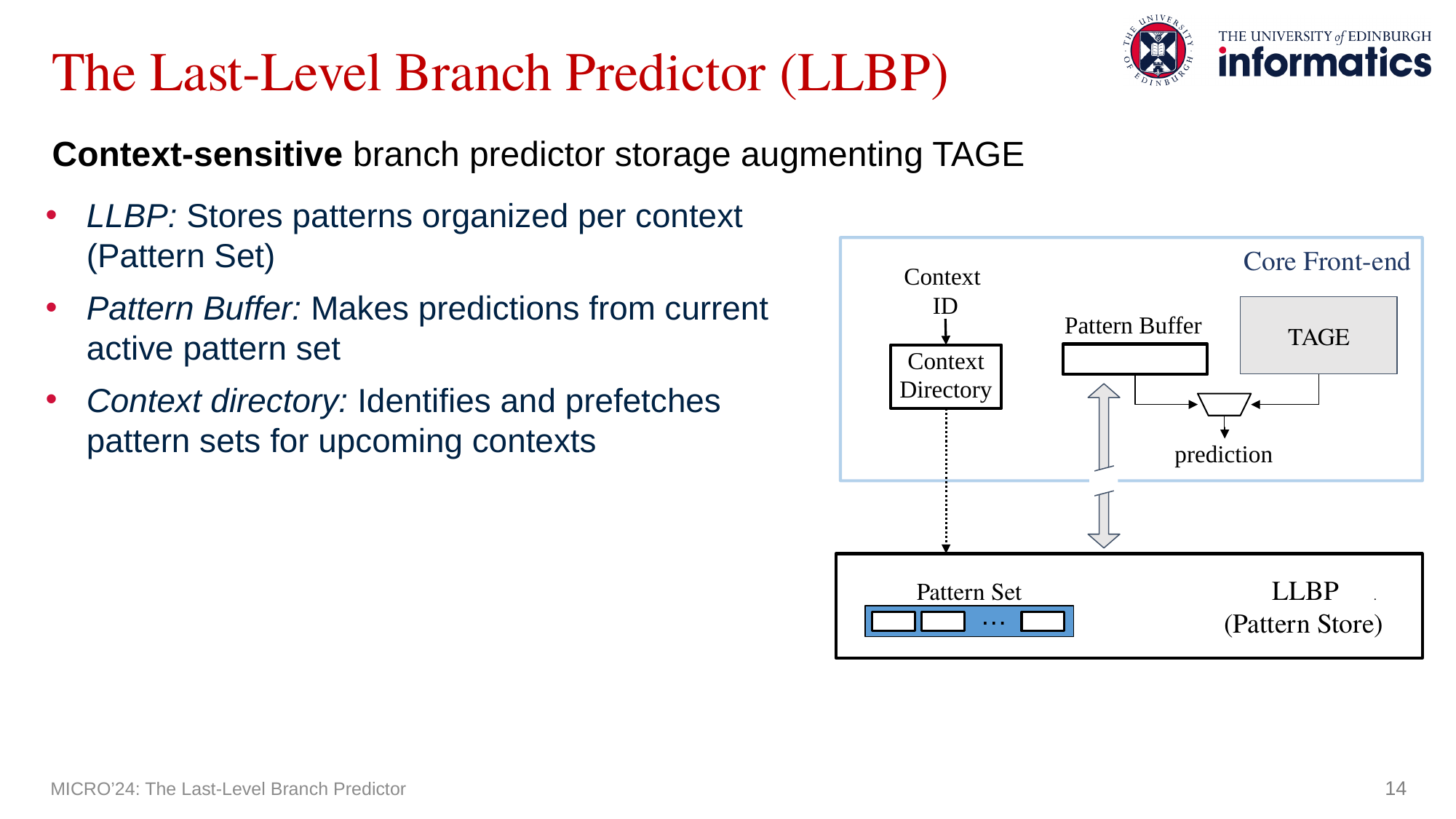

# The Last-Level Branch Predictor (LLBP)
Context-sensitive branch predictor storage augmenting TAGE
LLBP: Stores patterns organized per context (Pattern Set)
Pattern Buffer: Makes predictions from current active pattern set
Context directory: Identifies and prefetches pattern sets for upcoming contexts
Core Front-end
Context
ID
TAGE
Pattern Buffer

Context Directory

prediction
LLBP     .
(Pattern Store)
…
Pattern Set

MICRO’24: The Last-Level Branch Predictor
14
LLBP
(Pattern Store)